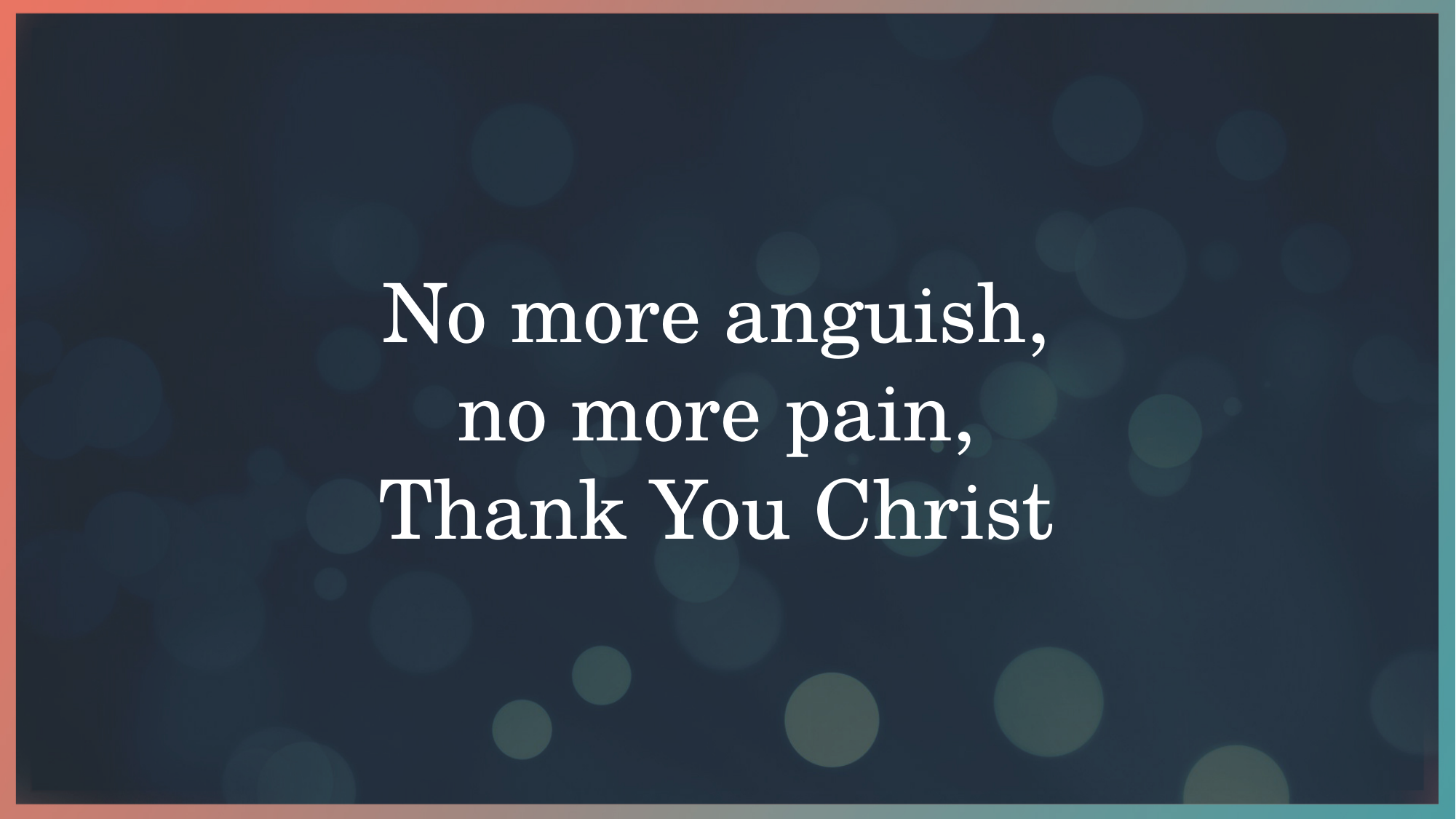

No more anguish,
no more pain,
Thank You Christ